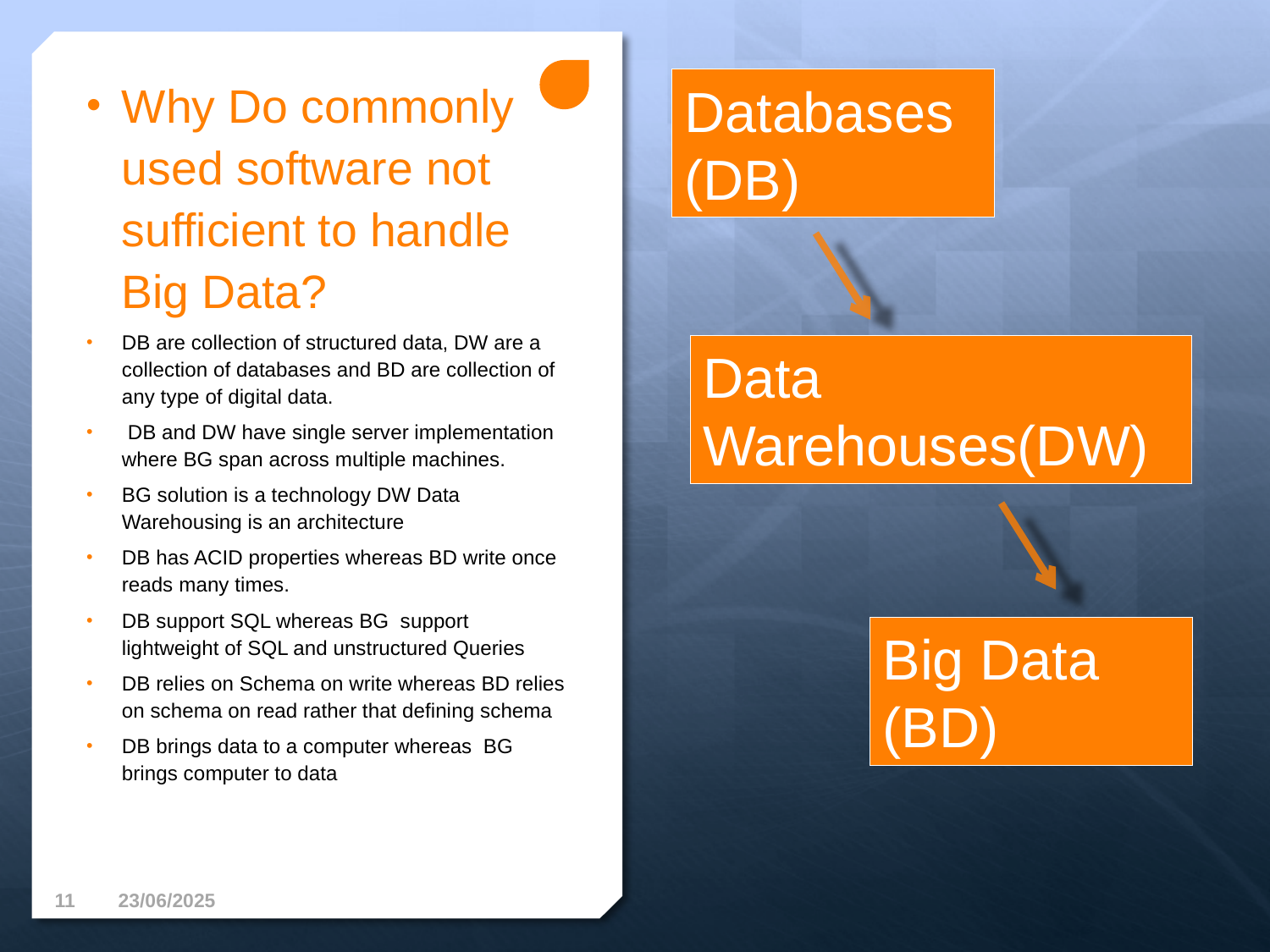

Why Do commonly used software not sufficient to handle Big Data?
DB are collection of structured data, DW are a collection of databases and BD are collection of any type of digital data.
 DB and DW have single server implementation where BG span across multiple machines.
BG solution is a technology DW Data Warehousing is an architecture
DB has ACID properties whereas BD write once reads many times.
DB support SQL whereas BG  support lightweight of SQL and unstructured Queries
DB relies on Schema on write whereas BD relies on schema on read rather that defining schema
DB brings data to a computer whereas  BG brings computer to data

Databases (DB)
Data Warehouses(DW)
Big Data (BD)
11
23/06/2025